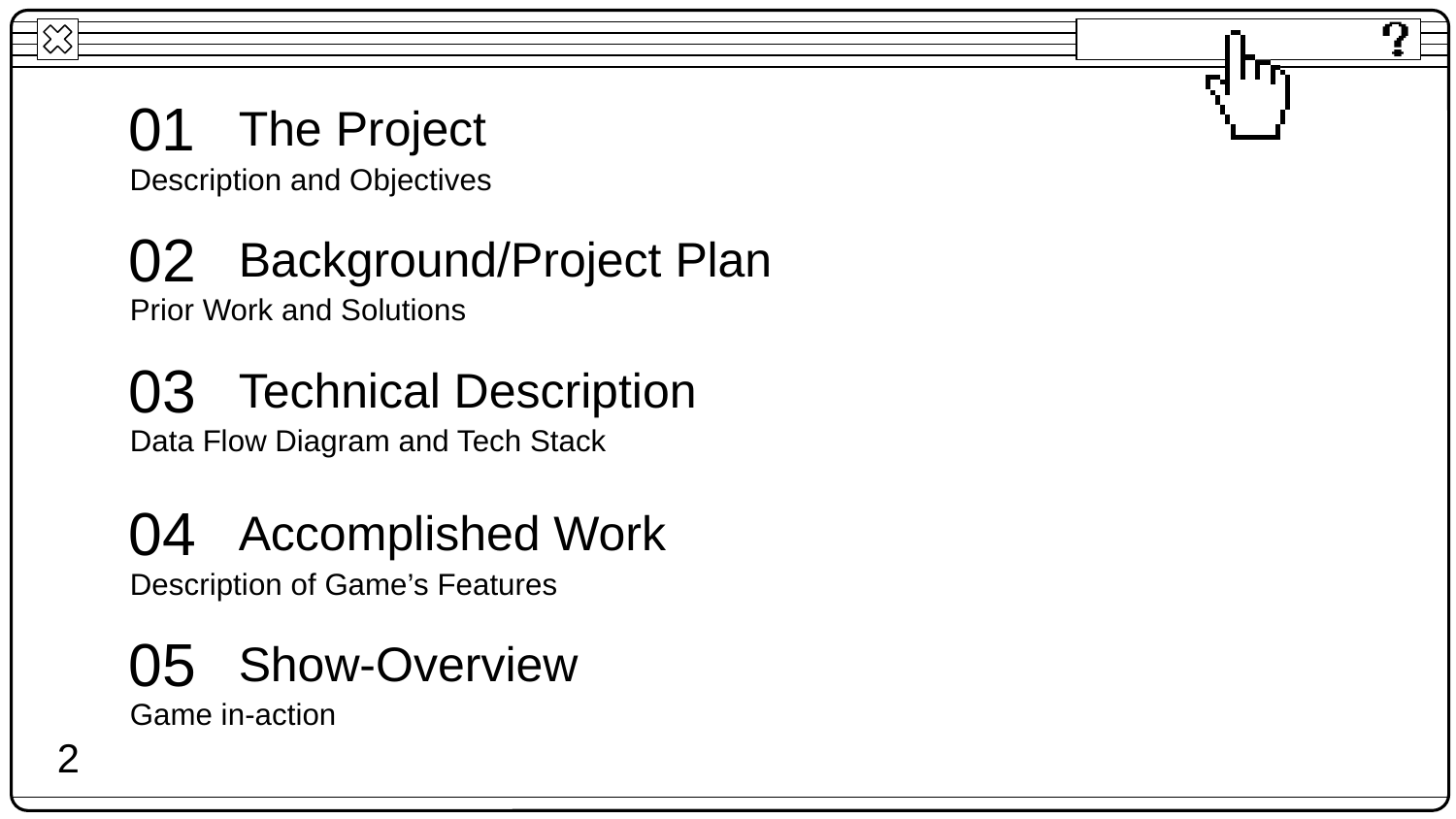

01
# The Project
Description and Objectives
02
Background/Project Plan
Prior Work and Solutions
03
Technical Description
Data Flow Diagram and Tech Stack
04
Accomplished Work
Description of Game’s Features
05
Show-Overview
Game in-action
2